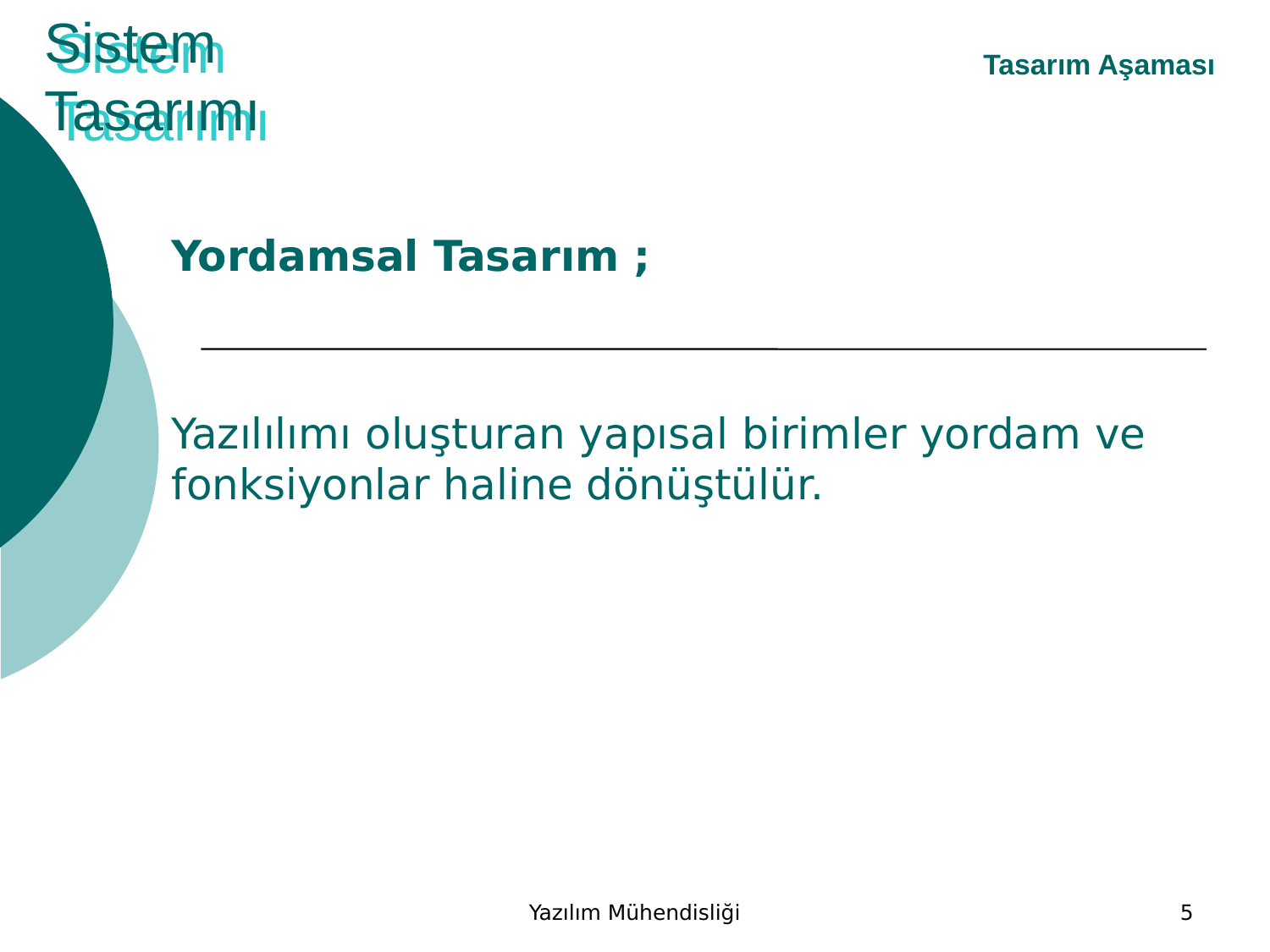

# Sistem Tasarımı
Sistem Tasarımı
Tasarım Aşaması
Yordamsal Tasarım ;

Yazılılımı oluşturan yapısal birimler yordam ve fonksiyonlar haline dönüştülür.
Yazılım Mühendisliği
5